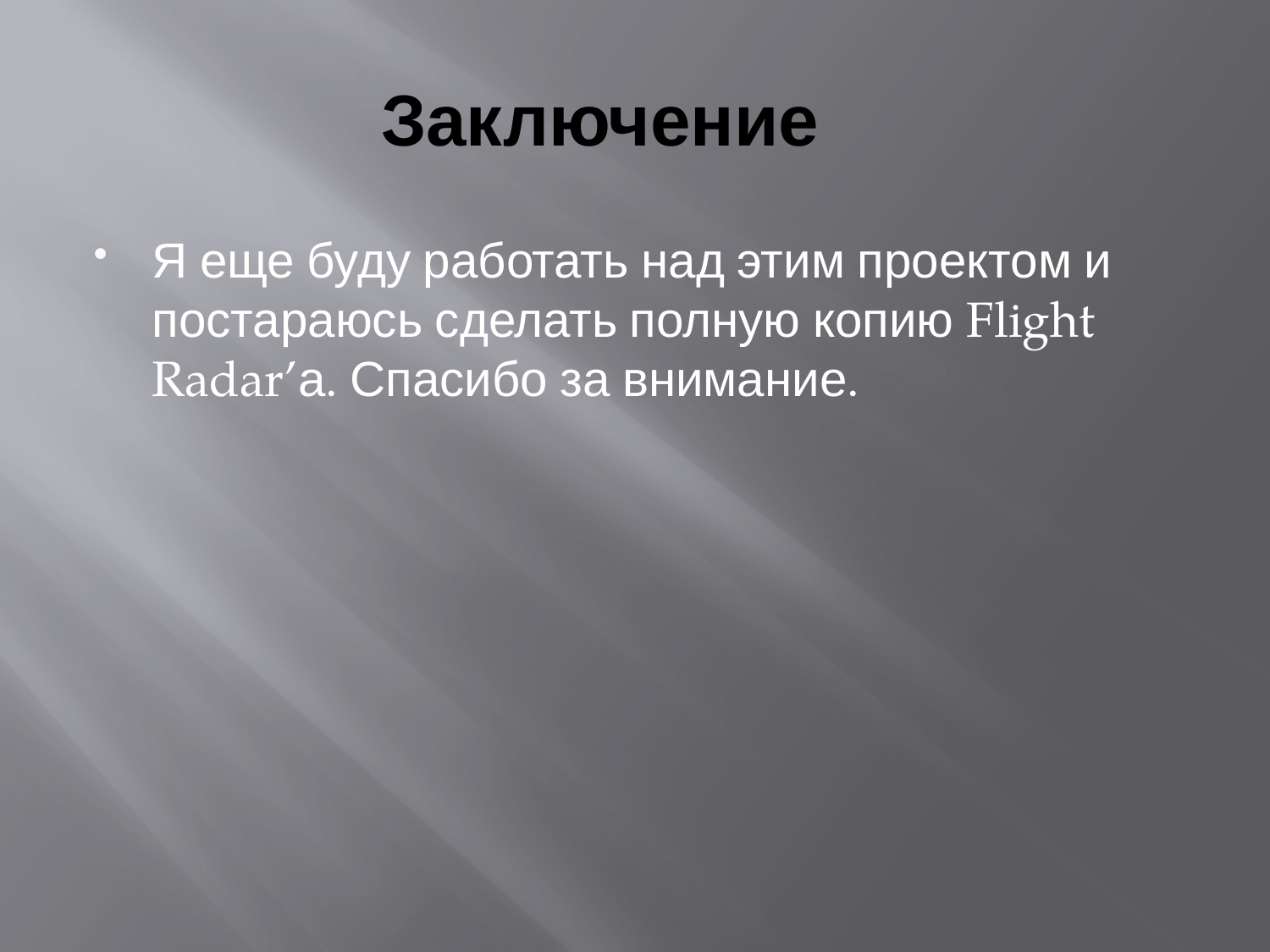

# Заключение
Я еще буду работать над этим проектом и постараюсь сделать полную копию Flight Radar’а. Спасибо за внимание.